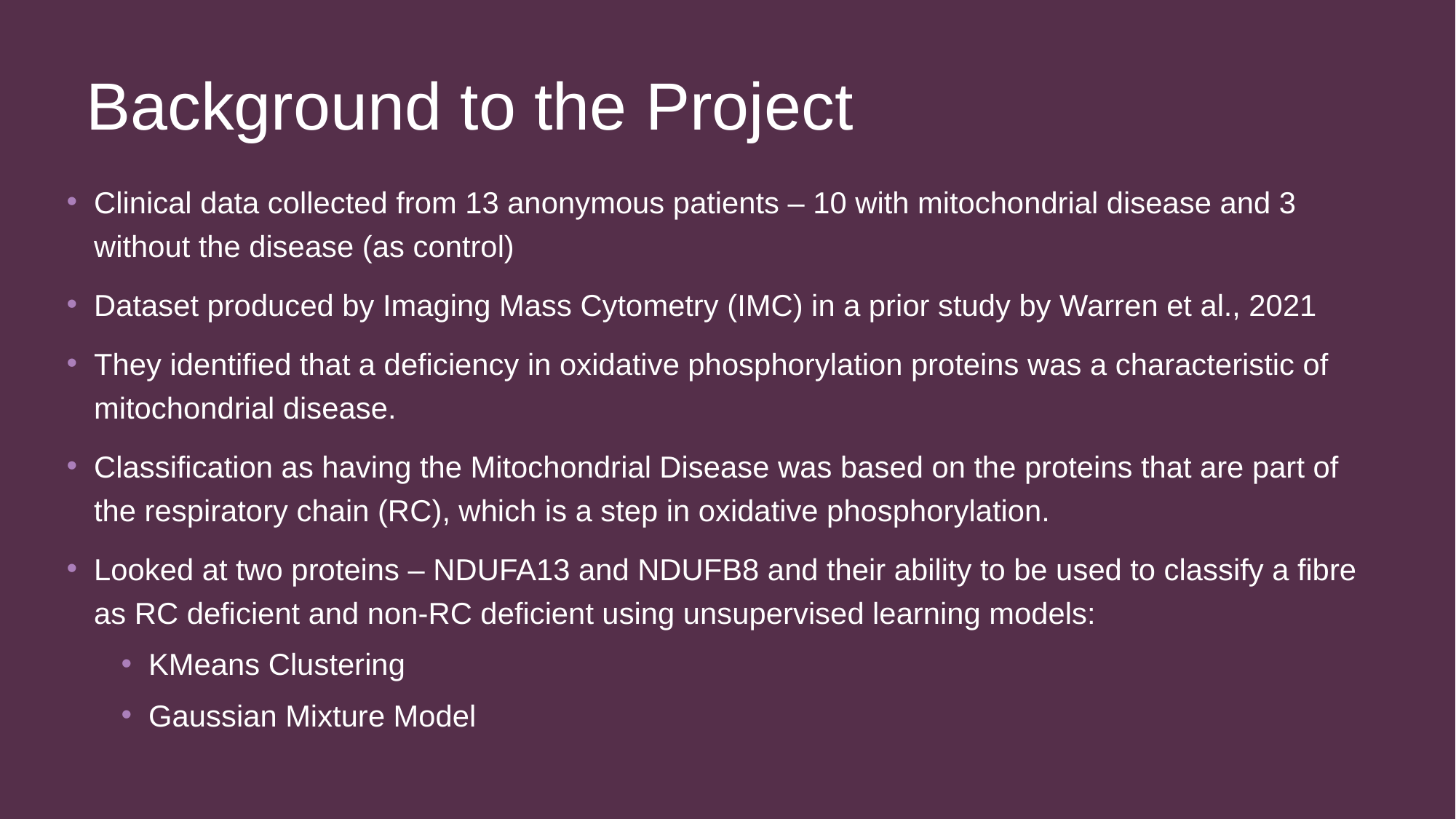

# Background to the Project
Clinical data collected from 13 anonymous patients – 10 with mitochondrial disease and 3 without the disease (as control)
Dataset produced by Imaging Mass Cytometry (IMC) in a prior study by Warren et al., 2021
They identified that a deficiency in oxidative phosphorylation proteins was a characteristic of mitochondrial disease.
Classification as having the Mitochondrial Disease was based on the proteins that are part of the respiratory chain (RC), which is a step in oxidative phosphorylation.
Looked at two proteins – NDUFA13 and NDUFB8 and their ability to be used to classify a fibre as RC deficient and non-RC deficient using unsupervised learning models:
KMeans Clustering
Gaussian Mixture Model